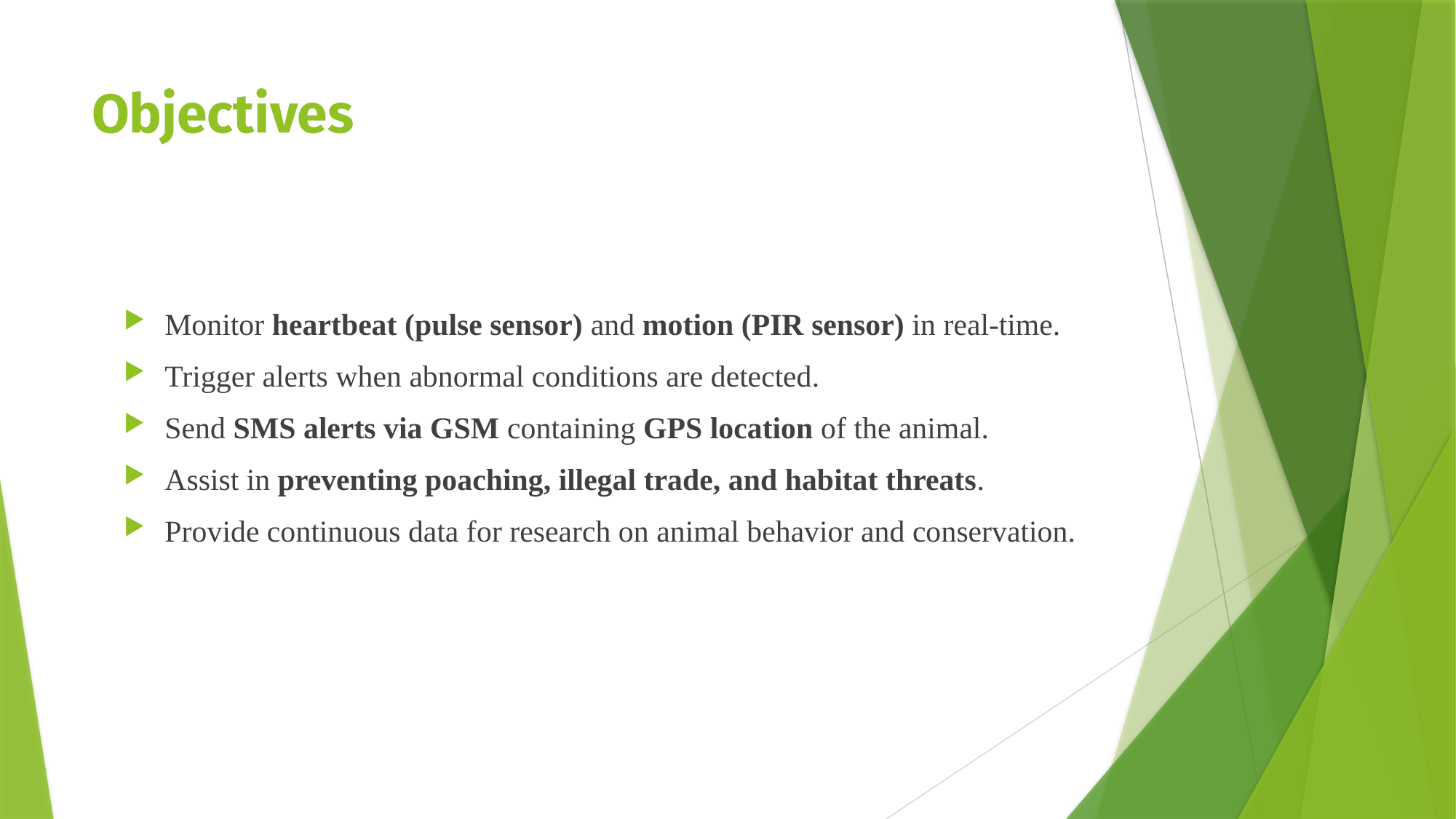

# Objectives
Monitor heartbeat (pulse sensor) and motion (PIR sensor) in real-time.
Trigger alerts when abnormal conditions are detected.
Send SMS alerts via GSM containing GPS location of the animal.
Assist in preventing poaching, illegal trade, and habitat threats.
Provide continuous data for research on animal behavior and conservation.